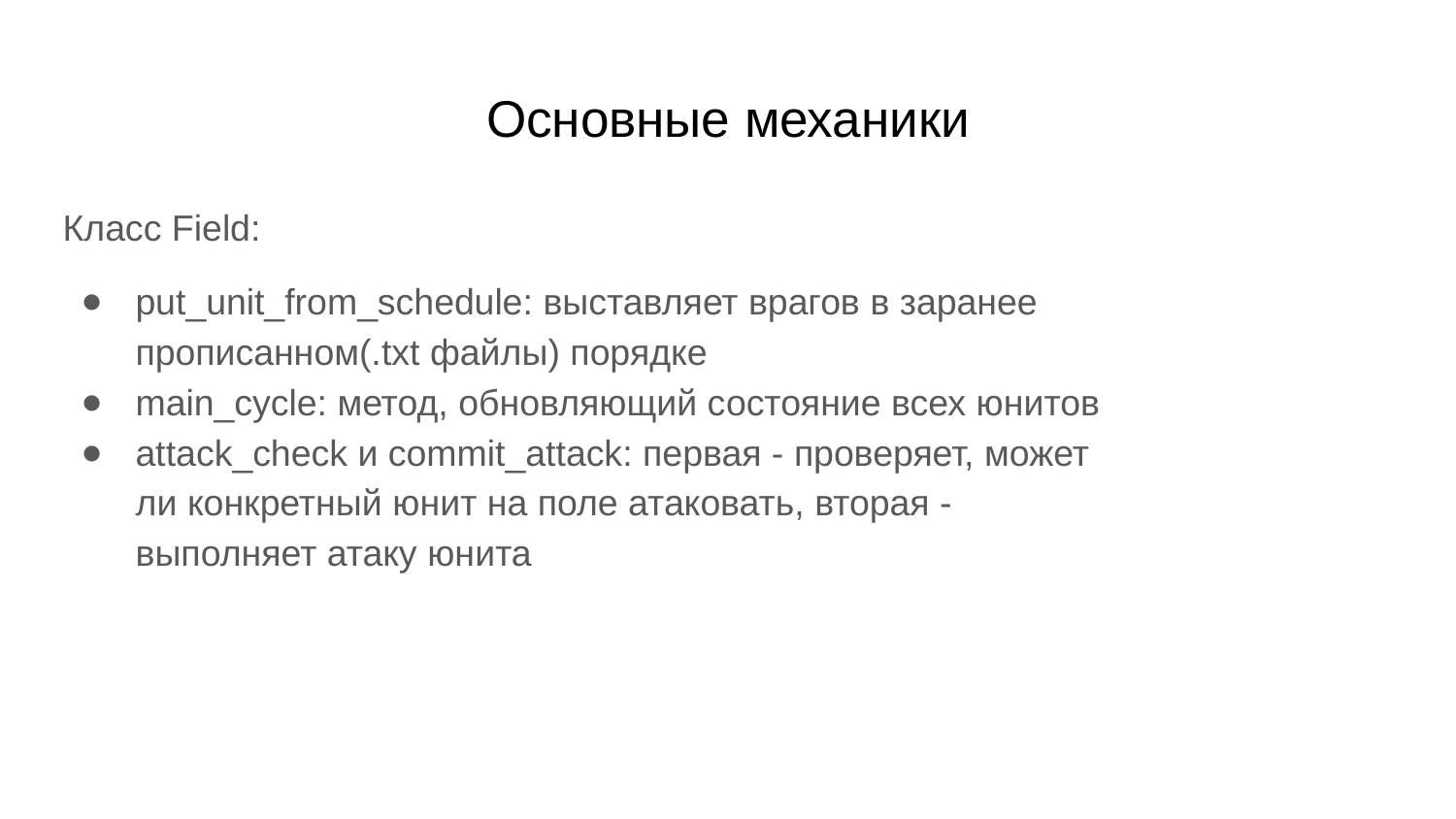

# Основные механики
Класс Field:
put_unit_from_schedule: выставляет врагов в заранее прописанном(.txt файлы) порядке
main_cycle: метод, обновляющий состояние всех юнитов
attack_check и commit_attack: первая - проверяет, может ли конкретный юнит на поле атаковать, вторая - выполняет атаку юнита